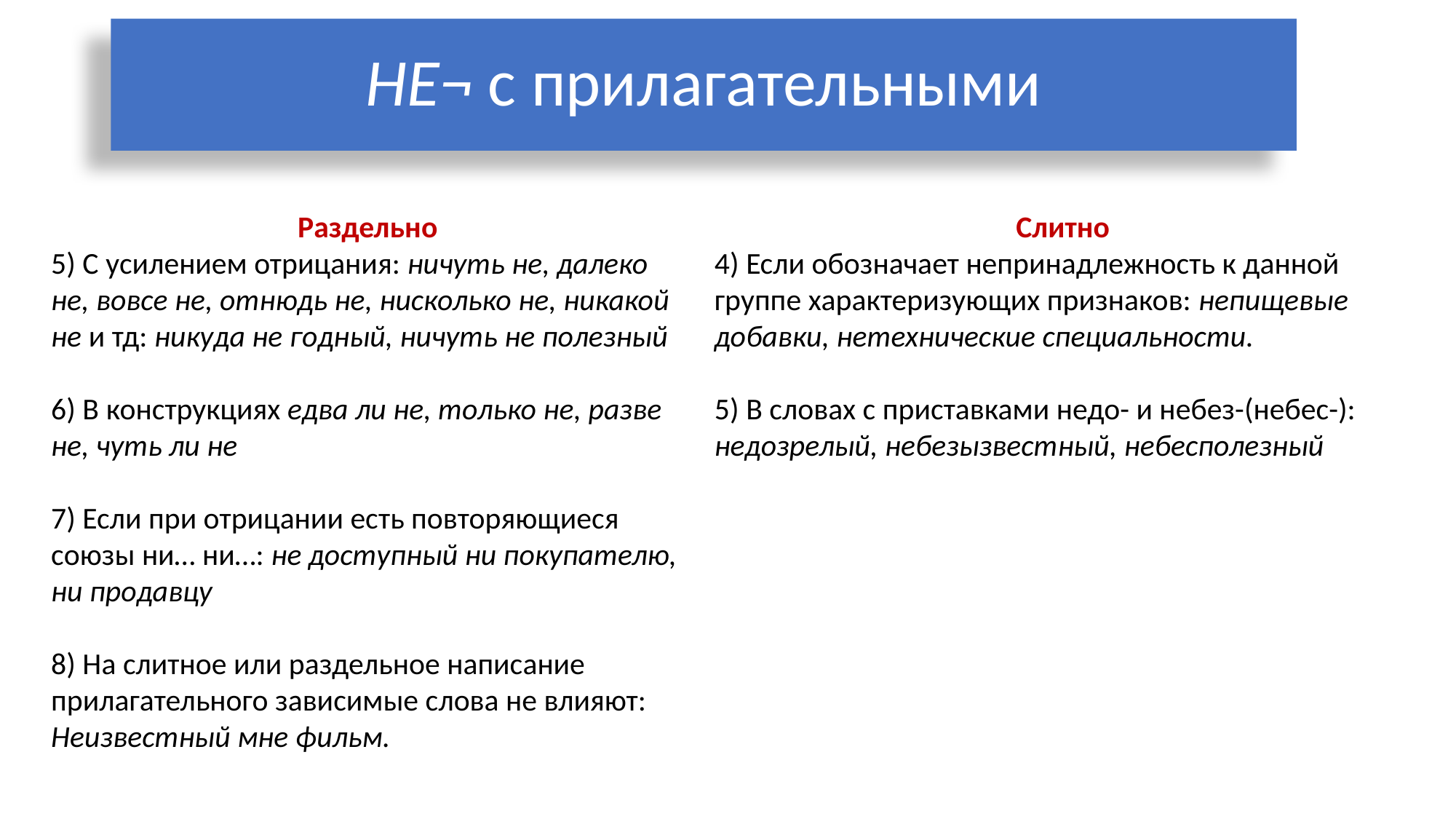

НЕ¬ с прилагательными
#
Раздельно
5) С усилением отрицания: ничуть не, далеко не, вовсе не, отнюдь не, нисколько не, никакой не и тд: никуда не годный, ничуть не полезный

6) В конструкциях едва ли не, только не, разве не, чуть ли не

7) Если при отрицании есть повторяющиеся союзы ни… ни…: не доступный ни покупателю, ни продавцу

8) На слитное или раздельное написание прилагательного зависимые слова не влияют: Неизвестный мне фильм.
Слитно
4) Если обозначает непринадлежность к данной группе характеризующих признаков: непищевые добавки, нетехнические специальности.

5) В словах с приставками недо- и небез-(небес-): недозрелый, небезызвестный, небесполезный